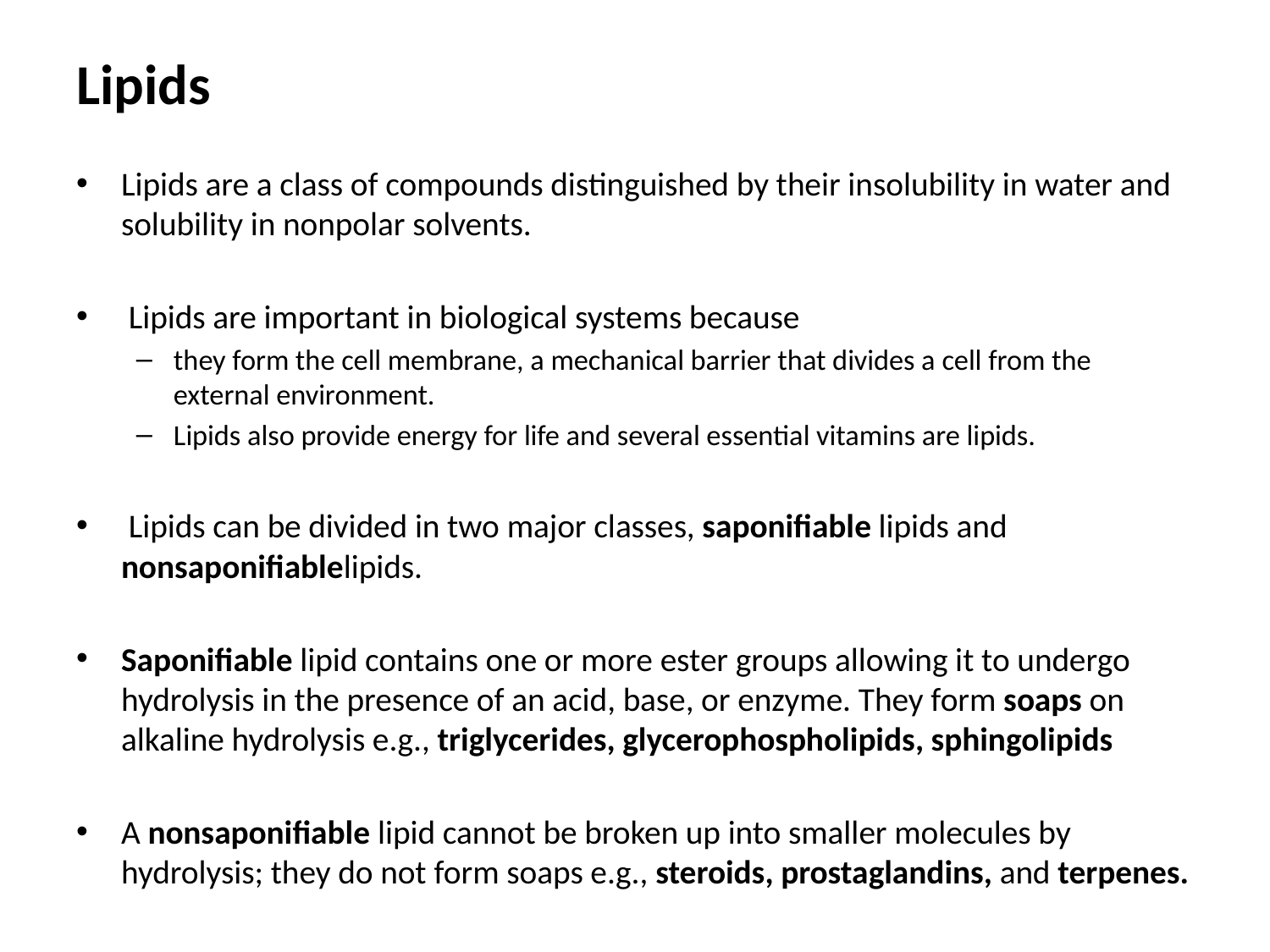

# Lipids
Lipids are a class of compounds distinguished by their insolubility in water and solubility in nonpolar solvents.

 Lipids are important in biological systems because
they form the cell membrane, a mechanical barrier that divides a cell from the external environment.
Lipids also provide energy for life and several essential vitamins are lipids.

 Lipids can be divided in two major classes, saponifiable lipids and nonsaponifiablelipids.

Saponifiable lipid contains one or more ester groups allowing it to undergo hydrolysis in the presence of an acid, base, or enzyme. They form soaps on alkaline hydrolysis e.g., triglycerides, glycerophospholipids, sphingolipids

A nonsaponifiable lipid cannot be broken up into smaller molecules by hydrolysis; they do not form soaps e.g., steroids, prostaglandins, and terpenes.